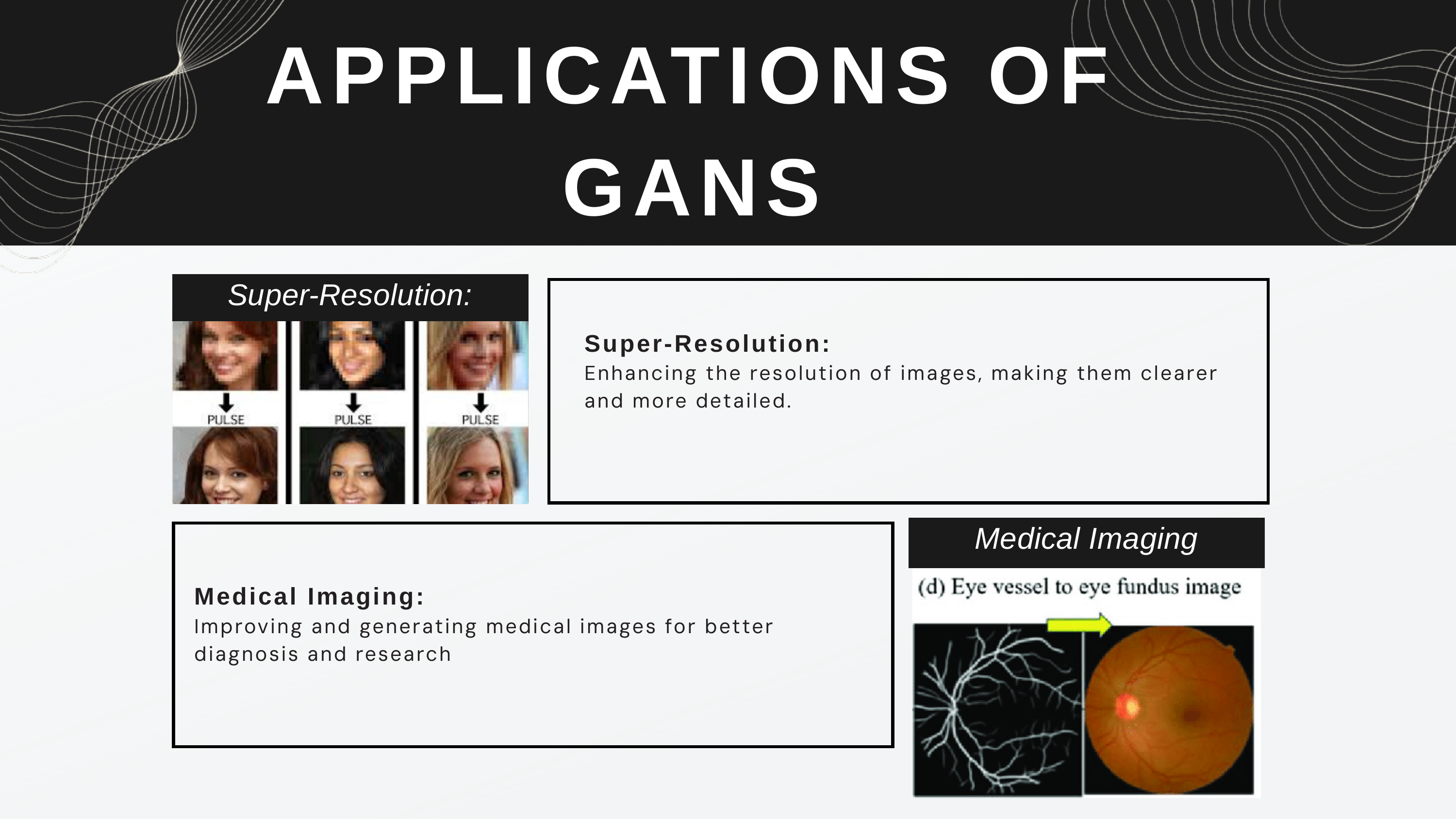

APPLICATIONS OF GANS

Super-Resolution:

Super-Resolution:
Enhancing the resolution of images, making them clearer and more detailed.

Medical Imaging

Medical Imaging:
Improving and generating medical images for better diagnosis and research